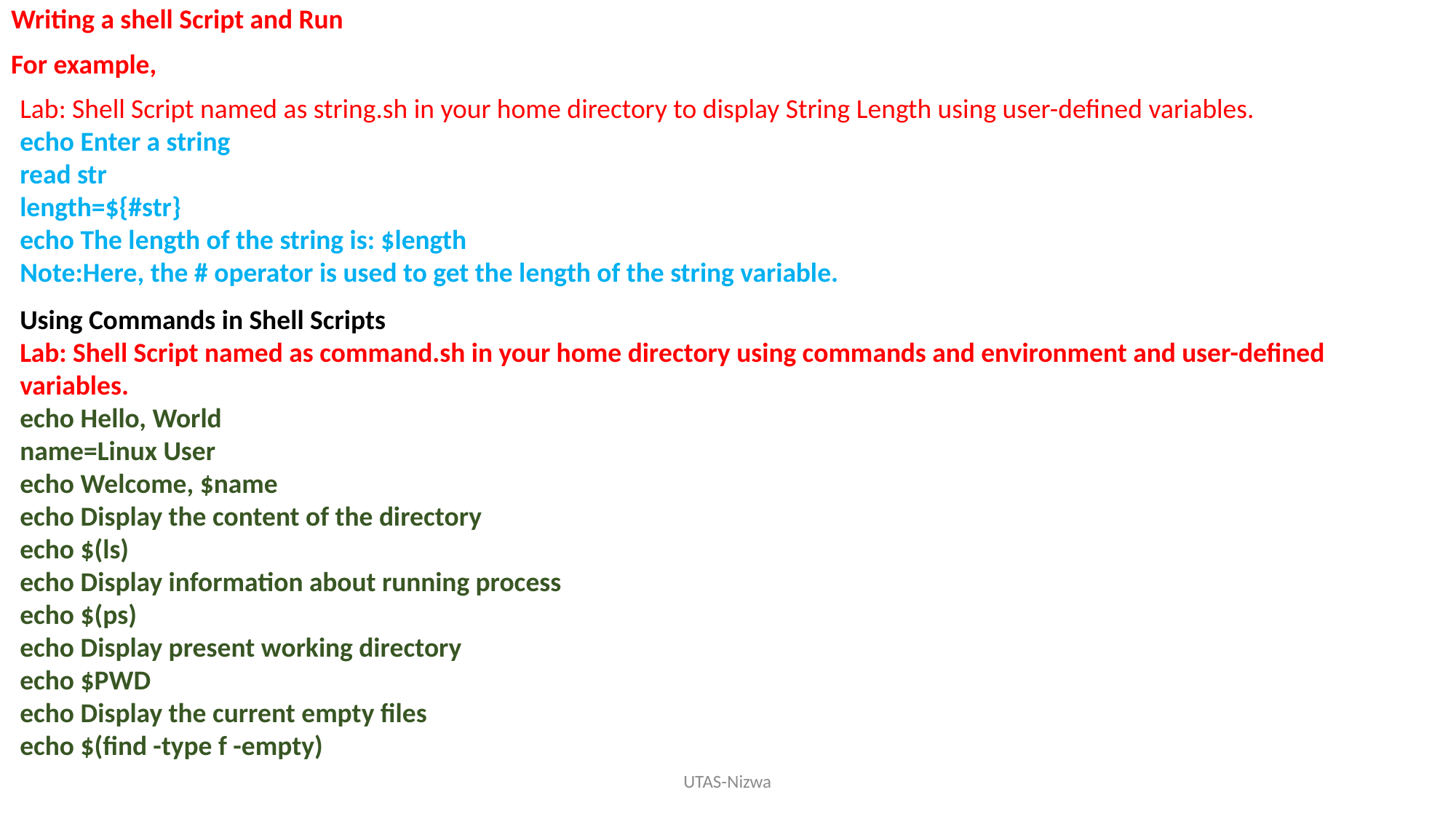

Writing a shell Script and Run
For example,
Lab: Shell Script named as string.sh in your home directory to display String Length using user-defined variables.
echo Enter a string
read str
length=${#str}
echo The length of the string is: $length
Note:Here, the # operator is used to get the length of the string variable.

Using Commands in Shell Scripts
Lab: Shell Script named as command.sh in your home directory using commands and environment and user-defined variables.
echo Hello, World
name=Linux User
echo Welcome, $name
echo Display the content of the directory
echo $(ls)
echo Display information about running process
echo $(ps)
echo Display present working directory
echo $PWD
echo Display the current empty files
echo $(find -type f -empty)

UTAS-Nizwa